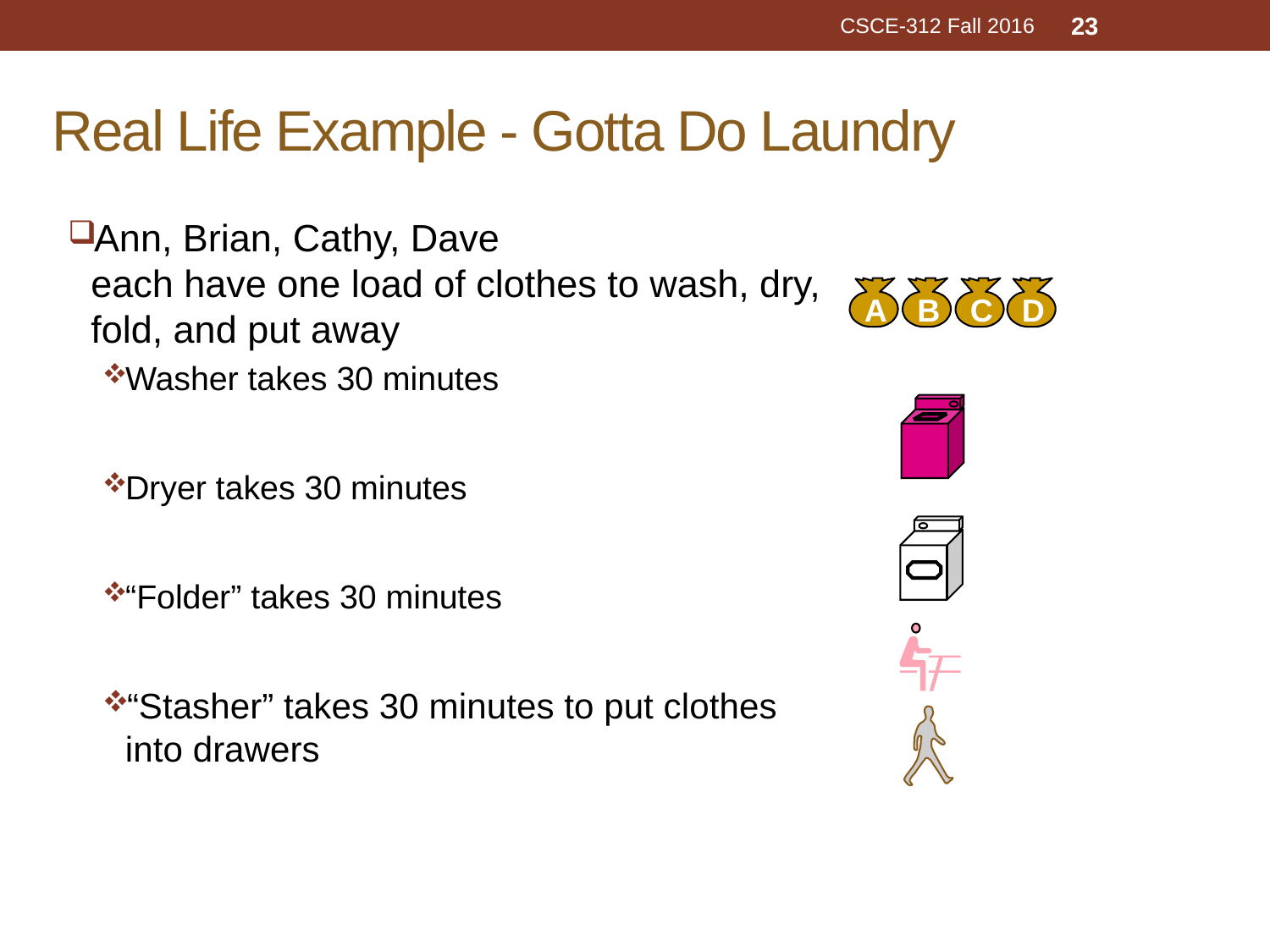

CSCE-312 Fall 2016
23
# Real Life Example - Gotta Do Laundry
Ann, Brian, Cathy, Dave
each have one load of clothes to wash, dry, fold, and put away
Washer takes 30 minutes

Dryer takes 30 minutes

“Folder” takes 30 minutes

“Stasher” takes 30 minutes to put clothes into drawers

A
B
C
D